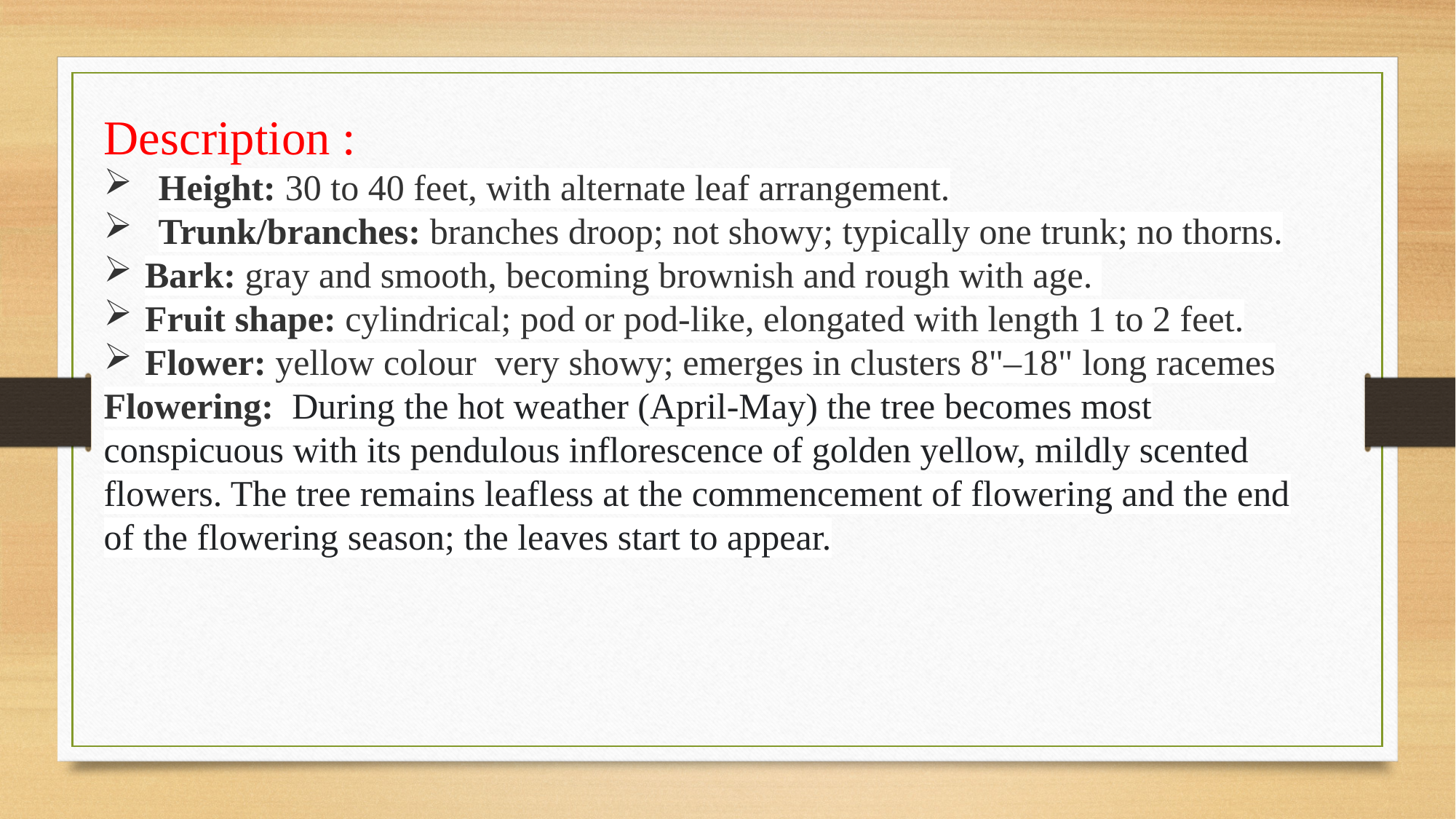

Description :
Height: 30 to 40 feet, with alternate leaf arrangement.
Trunk/branches: branches droop; not showy; typically one trunk; no thorns.
Bark: gray and smooth, becoming brownish and rough with age.
Fruit shape: cylindrical; pod or pod-like, elongated with length 1 to 2 feet.
Flower: yellow colour  very showy; emerges in clusters 8"–18" long racemes
Flowering:  During the hot weather (April-May) the tree becomes most conspicuous with its pendulous inflorescence of golden yellow, mildly scented flowers. The tree remains leafless at the commencement of flowering and the end of the flowering season; the leaves start to appear.